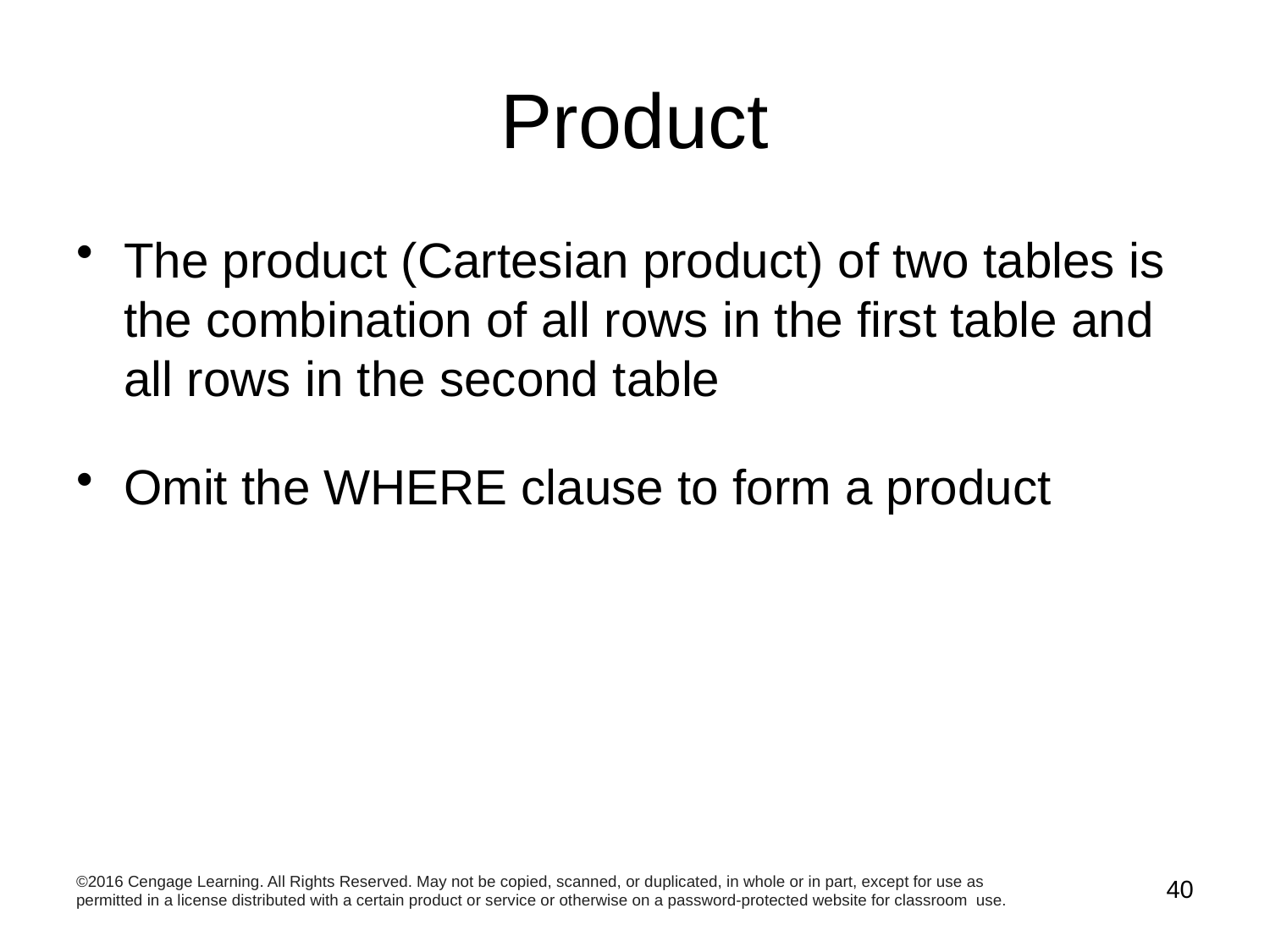

# Product
The product (Cartesian product) of two tables is the combination of all rows in the first table and all rows in the second table
Omit the WHERE clause to form a product
©2016 Cengage Learning. All Rights Reserved. May not be copied, scanned, or duplicated, in whole or in part, except for use as permitted in a license distributed with a certain product or service or otherwise on a password-protected website for classroom  use.
40